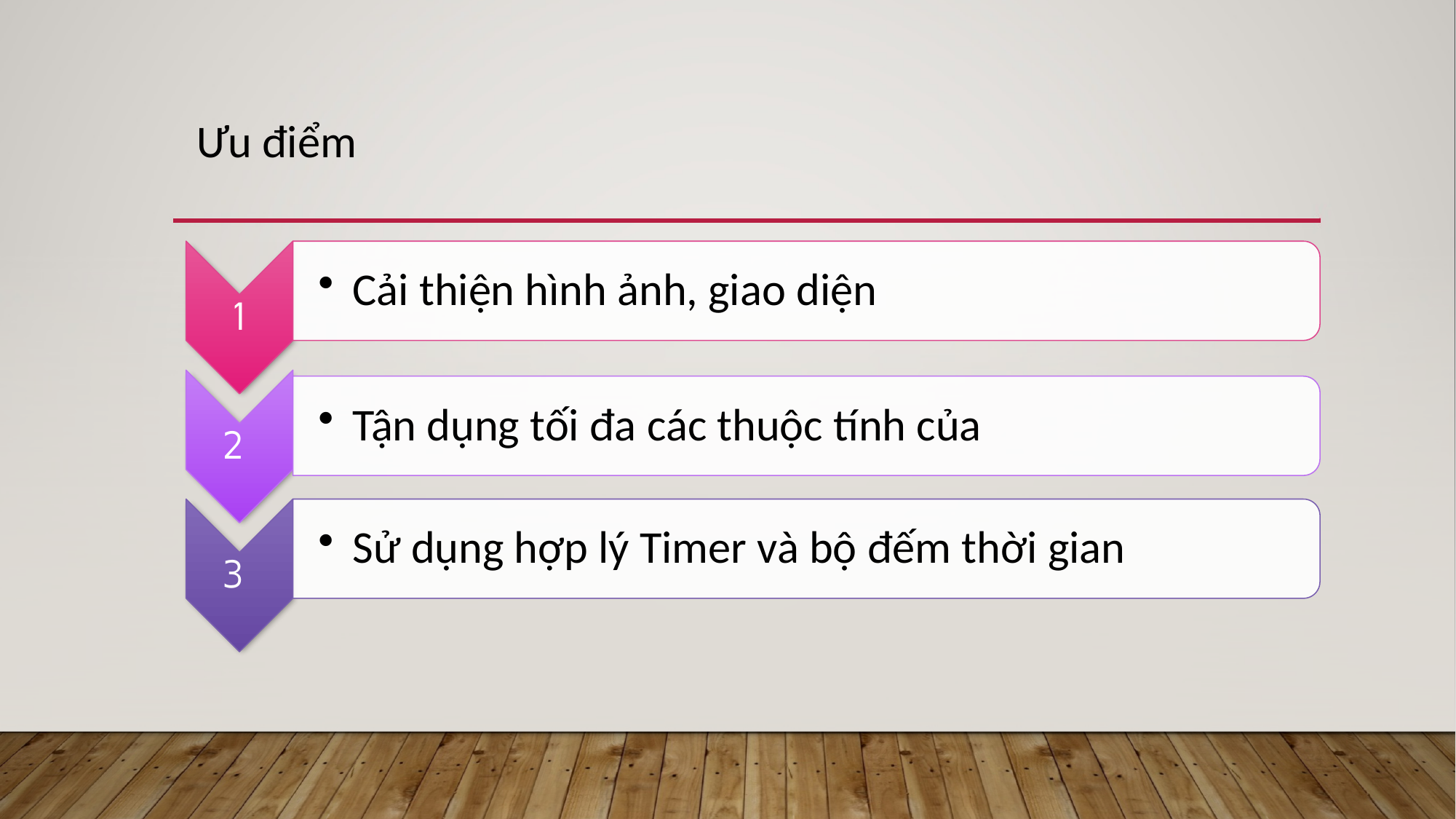

Ưu điểm
1
Cải thiện hình ảnh, giao diện
2
Tận dụng tối đa các thuộc tính của
3
Sử dụng hợp lý Timer và bộ đếm thời gian